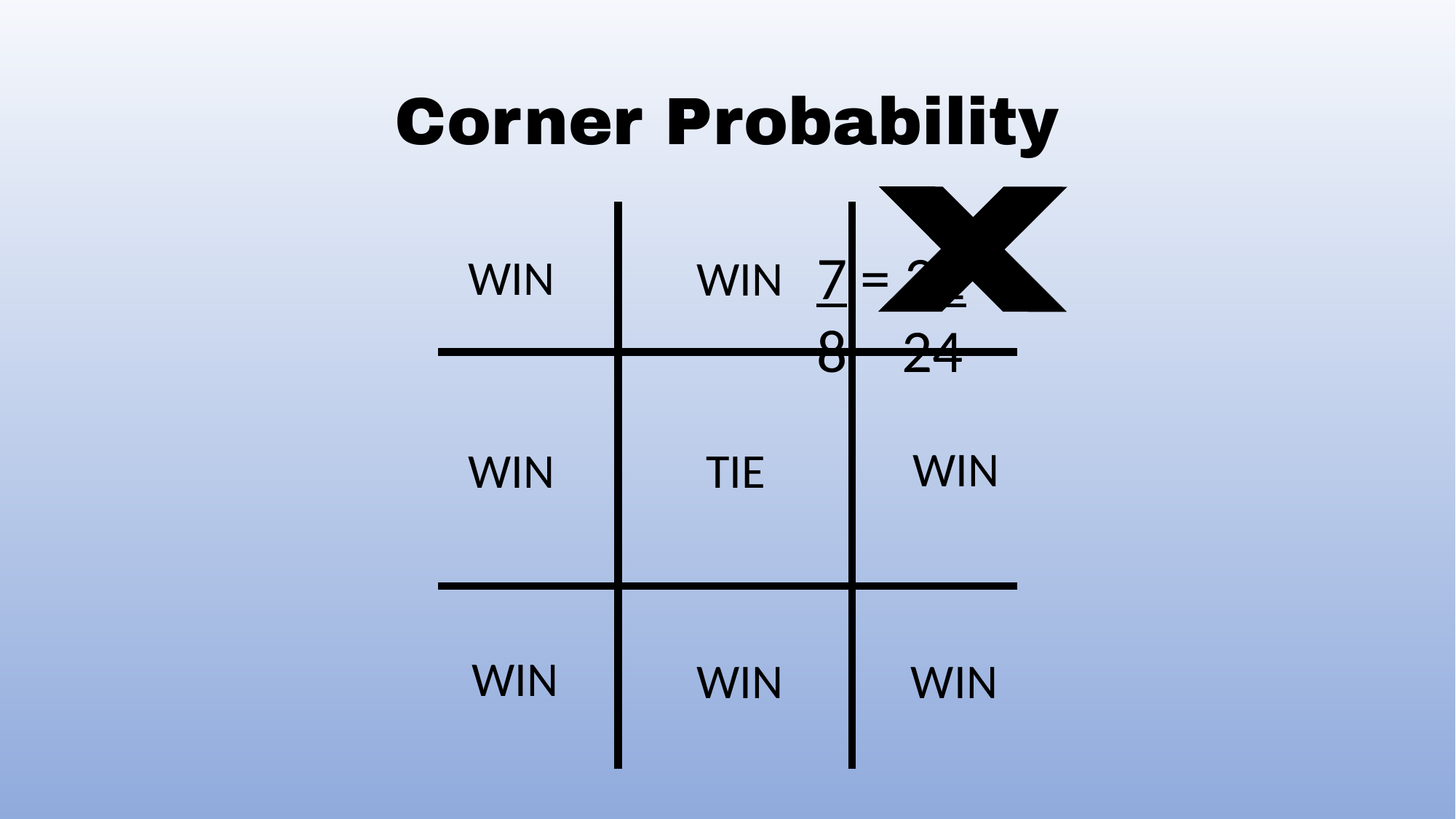

# Corner Probability

7 = 21
8    24
WIN
WIN
WIN
WIN
TIE
WIN
WIN
WIN